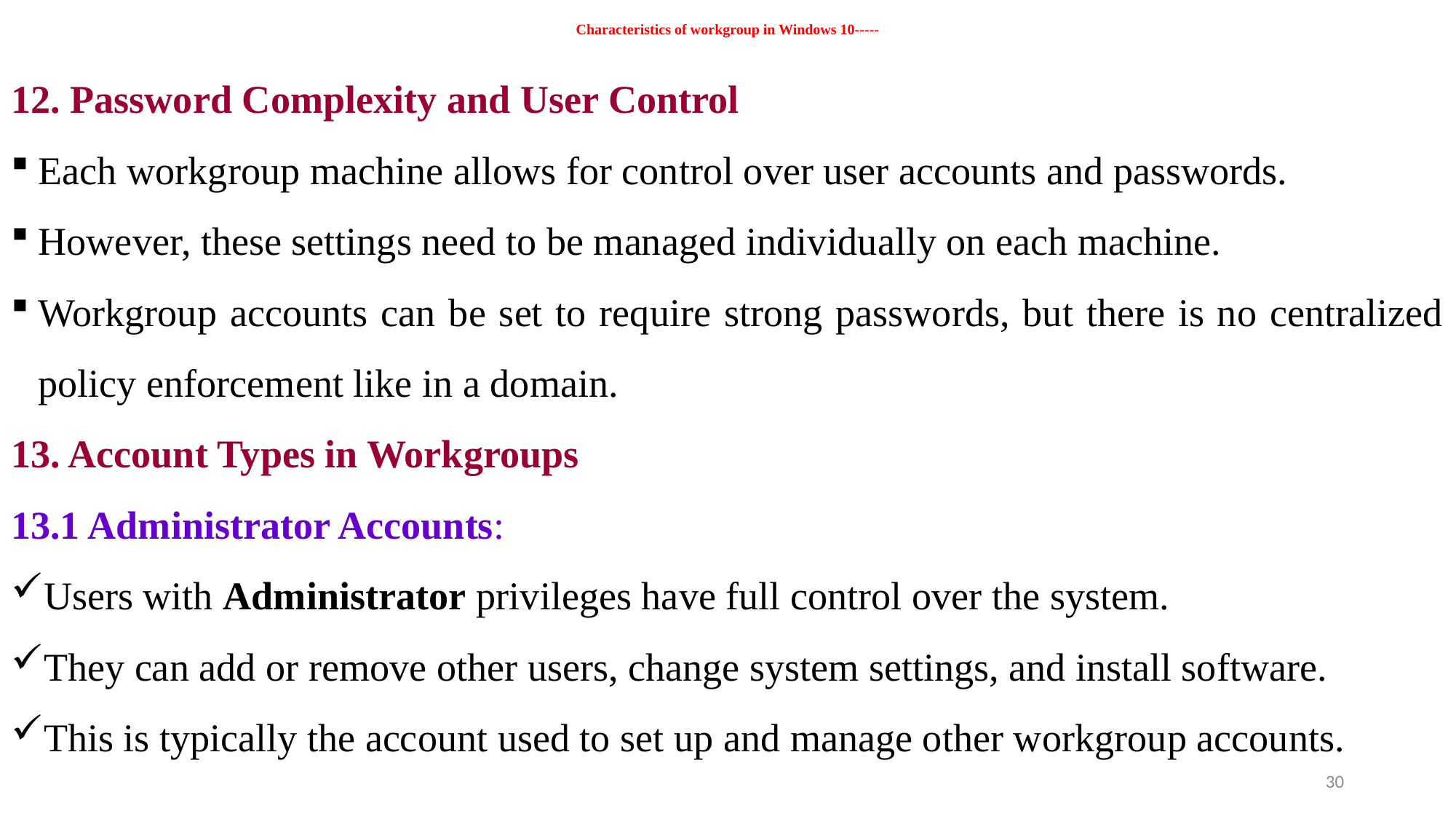

# Characteristics of workgroup in Windows 10-----
12. Password Complexity and User Control
Each workgroup machine allows for control over user accounts and passwords.
However, these settings need to be managed individually on each machine.
Workgroup accounts can be set to require strong passwords, but there is no centralized policy enforcement like in a domain.
13. Account Types in Workgroups
13.1 Administrator Accounts:
Users with Administrator privileges have full control over the system.
They can add or remove other users, change system settings, and install software.
This is typically the account used to set up and manage other workgroup accounts.
30